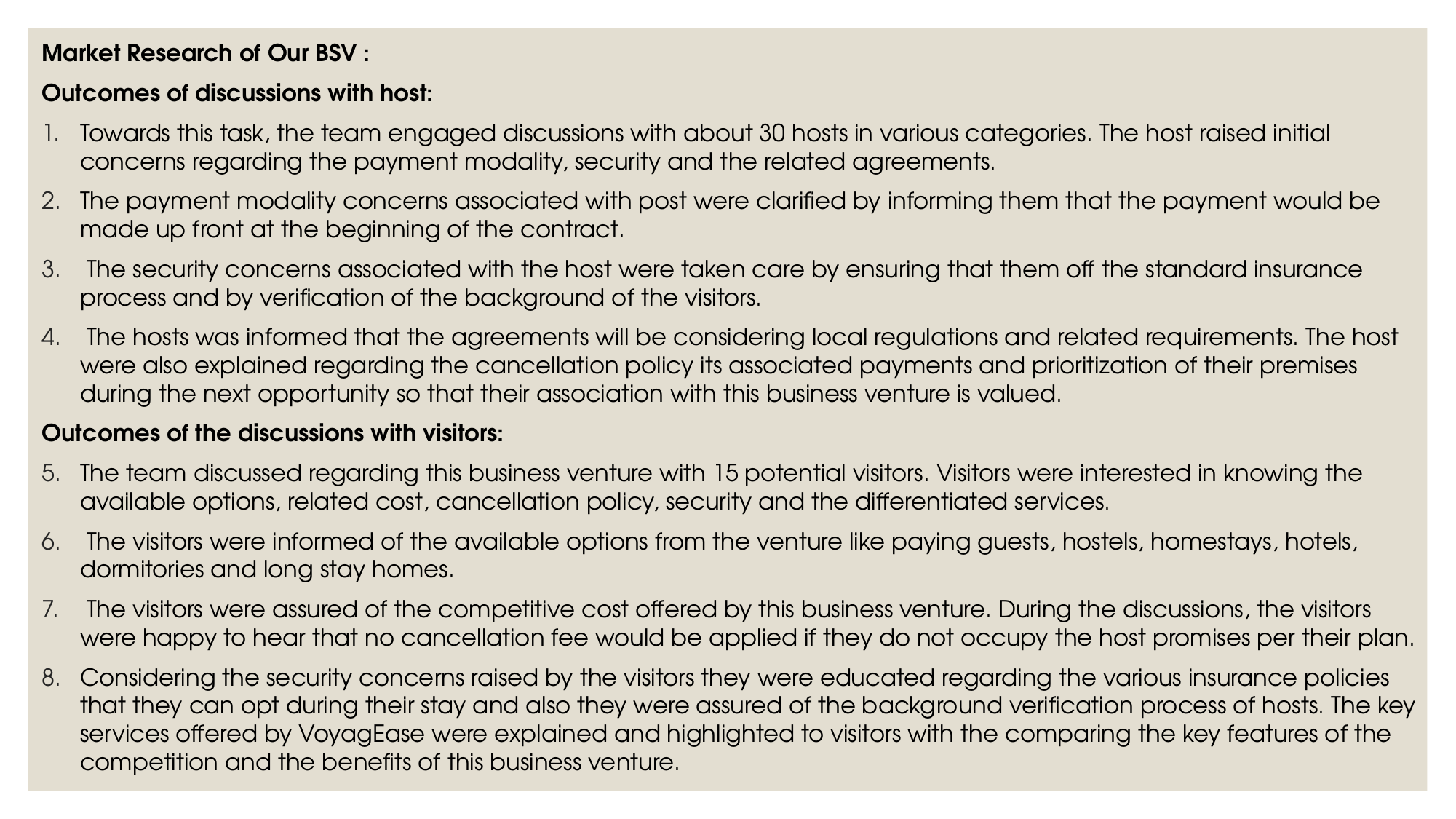

Market Research of Our BSV :
Outcomes of discussions with host:
Towards this task, the team engaged discussions with about 30 hosts in various categories. The host raised initial concerns regarding the payment modality, security and the related agreements.
The payment modality concerns associated with post were clarified by informing them that the payment would be made up front at the beginning of the contract.
 The security concerns associated with the host were taken care by ensuring that them off the standard insurance process and by verification of the background of the visitors.
 The hosts was informed that the agreements will be considering local regulations and related requirements. The host were also explained regarding the cancellation policy its associated payments and prioritization of their premises during the next opportunity so that their association with this business venture is valued.
Outcomes of the discussions with visitors:
The team discussed regarding this business venture with 15 potential visitors. Visitors were interested in knowing the available options, related cost, cancellation policy, security and the differentiated services.
 The visitors were informed of the available options from the venture like paying guests, hostels, homestays, hotels, dormitories and long stay homes.
 The visitors were assured of the competitive cost offered by this business venture. During the discussions, the visitors were happy to hear that no cancellation fee would be applied if they do not occupy the host promises per their plan.
Considering the security concerns raised by the visitors they were educated regarding the various insurance policies that they can opt during their stay and also they were assured of the background verification process of hosts. The key services offered by VoyagEase were explained and highlighted to visitors with the comparing the key features of the competition and the benefits of this business venture.